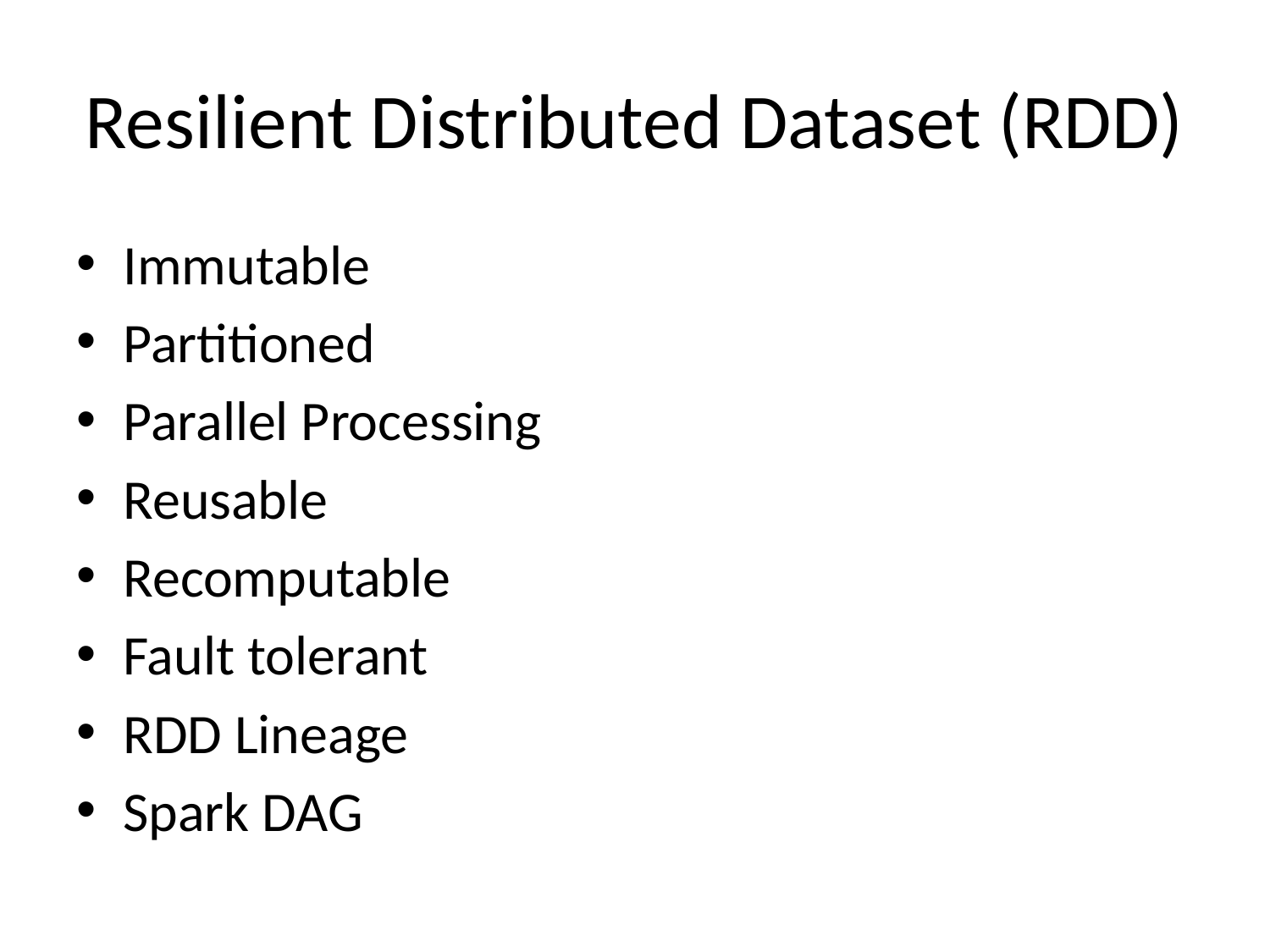

# Resilient Distributed Dataset (RDD)
Immutable
Partitioned
Parallel Processing
Reusable
Recomputable
Fault tolerant
RDD Lineage
Spark DAG